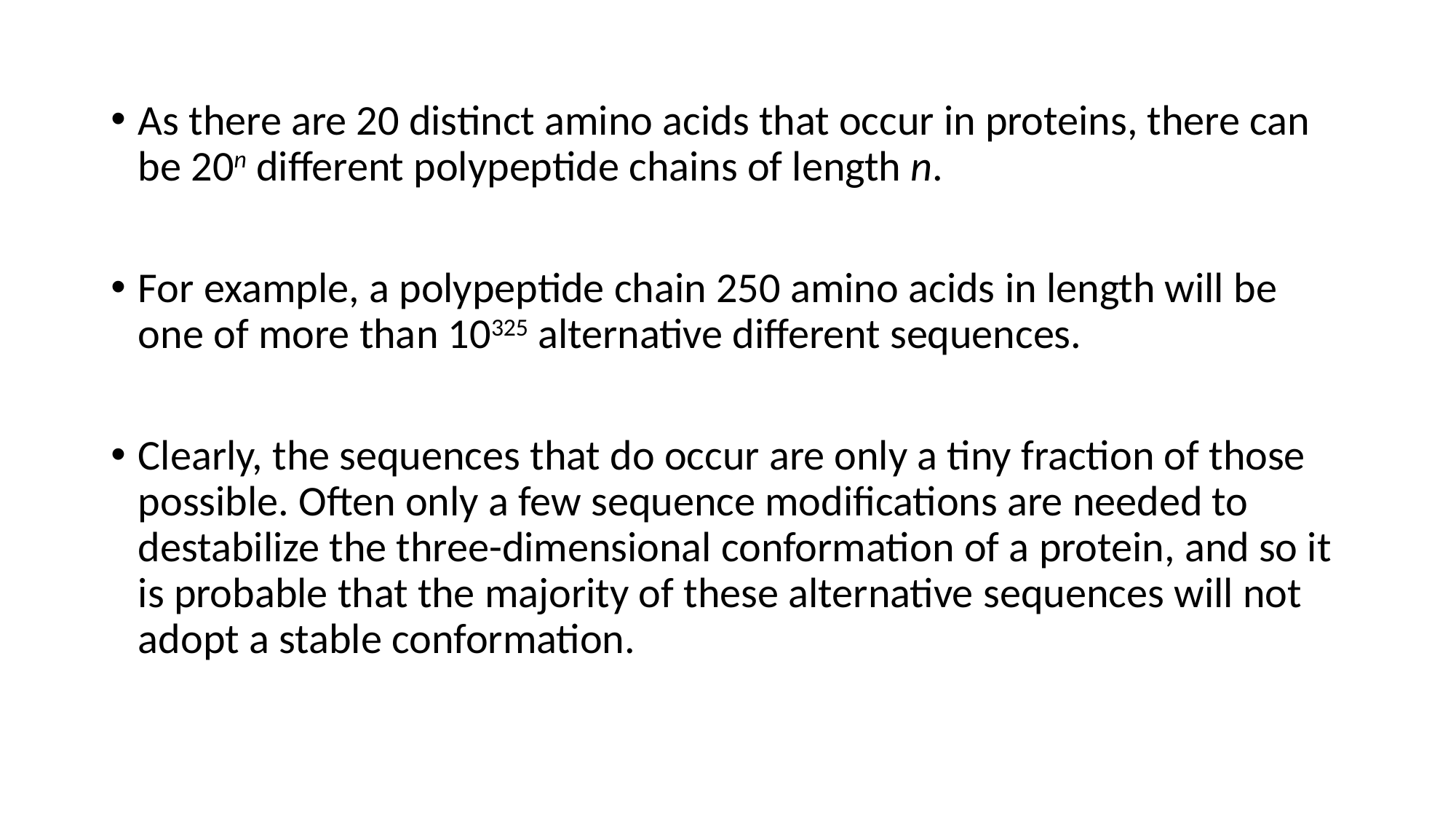

As there are 20 distinct amino acids that occur in proteins, there can be 20n different polypeptide chains of length n.

For example, a polypeptide chain 250 amino acids in length will be one of more than 10325 alternative different sequences.

Clearly, the sequences that do occur are only a tiny fraction of those possible. Often only a few sequence modifications are needed to destabilize the three-dimensional conformation of a protein, and so it is probable that the majority of these alternative sequences will not adopt a stable conformation.